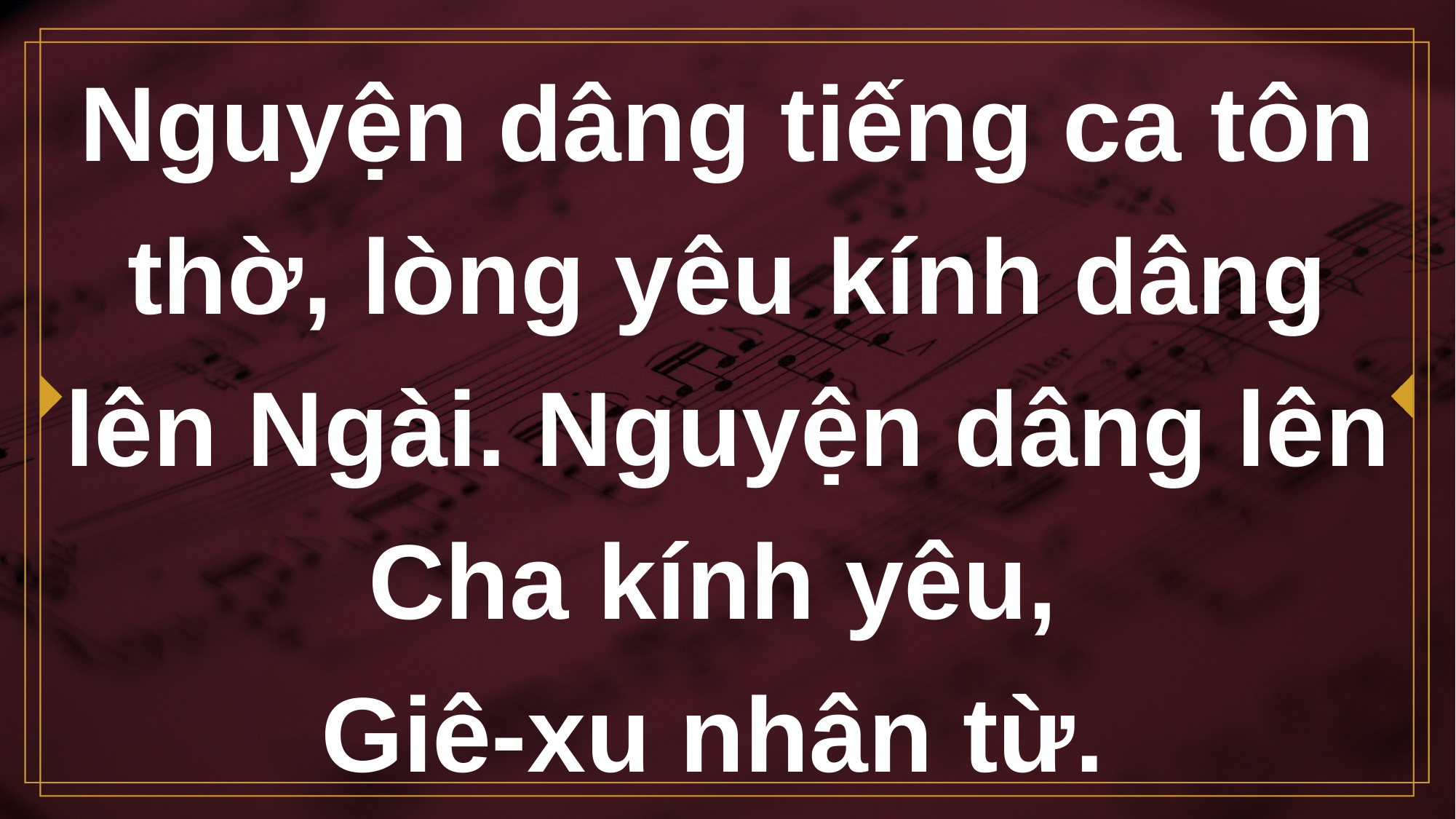

# Nguyện dâng tiếng ca tôn thờ, lòng yêu kính dâng lên Ngài. Nguyện dâng lên Cha kính yêu, Giê-xu nhân từ.